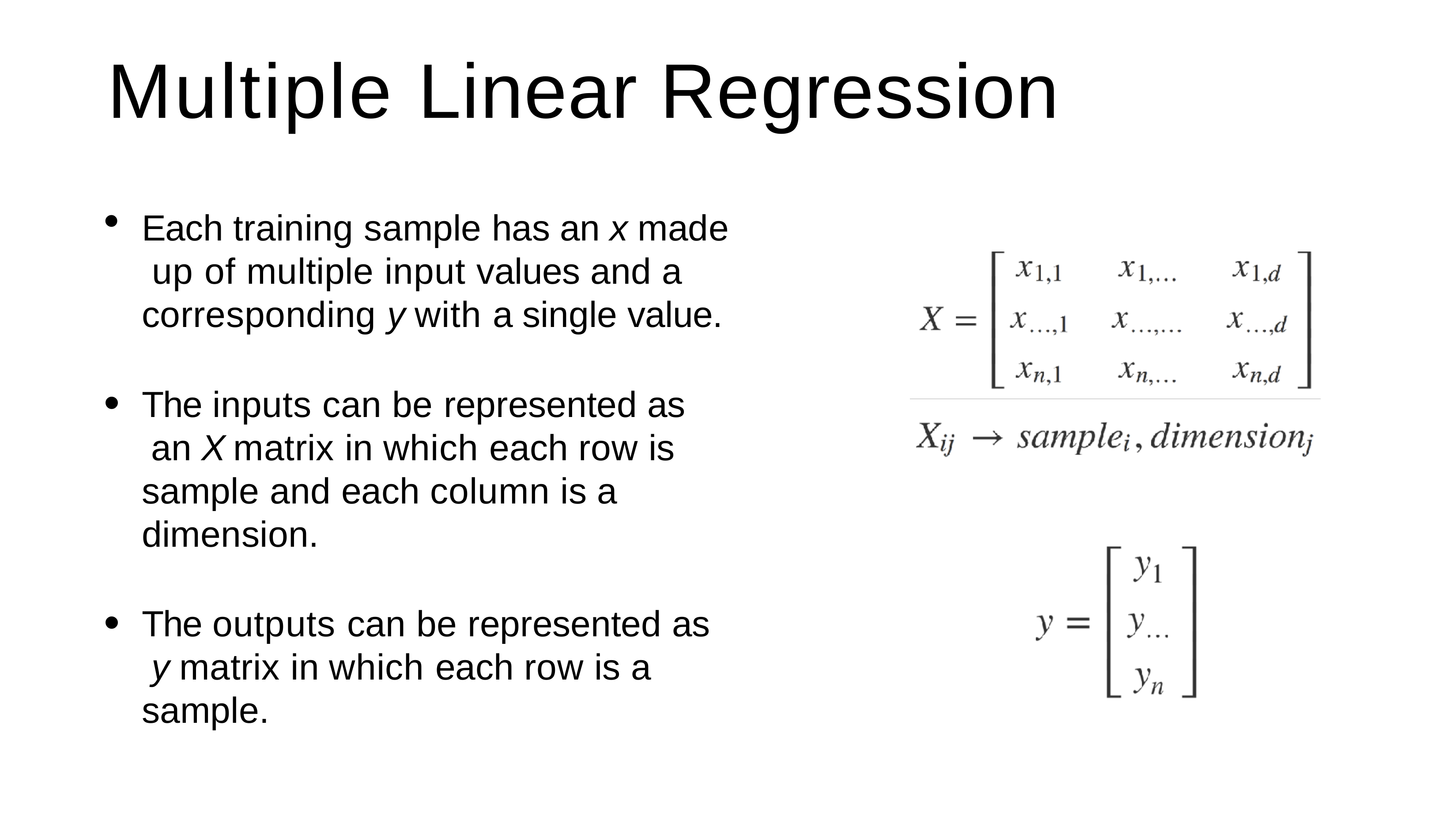

# Multiple Linear Regression
Each training sample has an x made  up of multiple input values and a  corresponding y with a single value.

The inputs can be represented as  an X matrix in which each row is  sample and each column is a  dimension.

The outputs can be represented as  y matrix in which each row is a  sample.